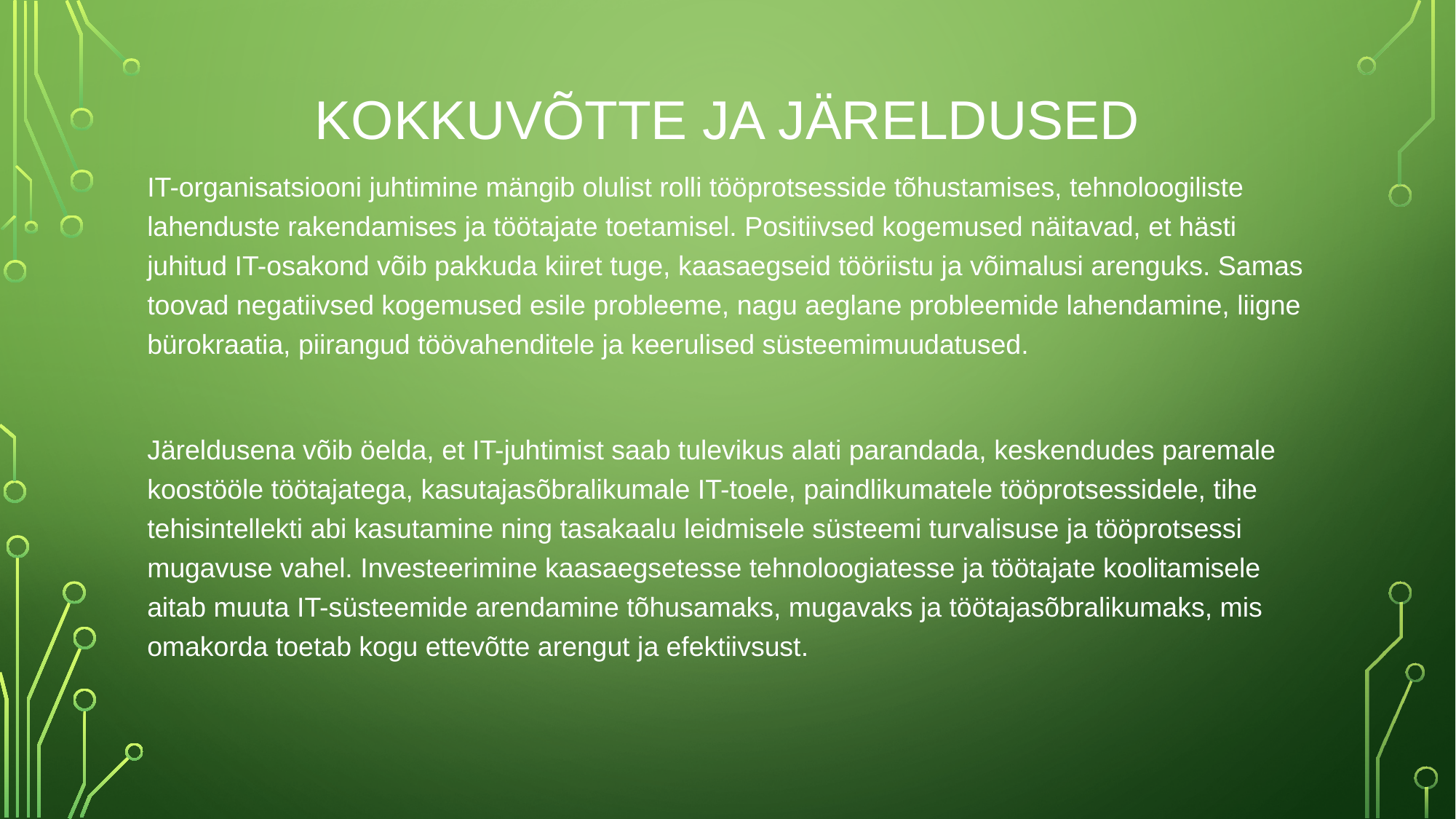

# Kokkuvõtte ja järeldused
IT-organisatsiooni juhtimine mängib olulist rolli tööprotsesside tõhustamises, tehnoloogiliste lahenduste rakendamises ja töötajate toetamisel. Positiivsed kogemused näitavad, et hästi juhitud IT-osakond võib pakkuda kiiret tuge, kaasaegseid tööriistu ja võimalusi arenguks. Samas toovad negatiivsed kogemused esile probleeme, nagu aeglane probleemide lahendamine, liigne bürokraatia, piirangud töövahenditele ja keerulised süsteemimuudatused.

Järeldusena võib öelda, et IT-juhtimist saab tulevikus alati parandada, keskendudes paremale koostööle töötajatega, kasutajasõbralikumale IT-toele, paindlikumatele tööprotsessidele, tihe tehisintellekti abi kasutamine ning tasakaalu leidmisele süsteemi turvalisuse ja tööprotsessi mugavuse vahel. Investeerimine kaasaegsetesse tehnoloogiatesse ja töötajate koolitamisele aitab muuta IT-süsteemide arendamine tõhusamaks, mugavaks ja töötajasõbralikumaks, mis omakorda toetab kogu ettevõtte arengut ja efektiivsust.